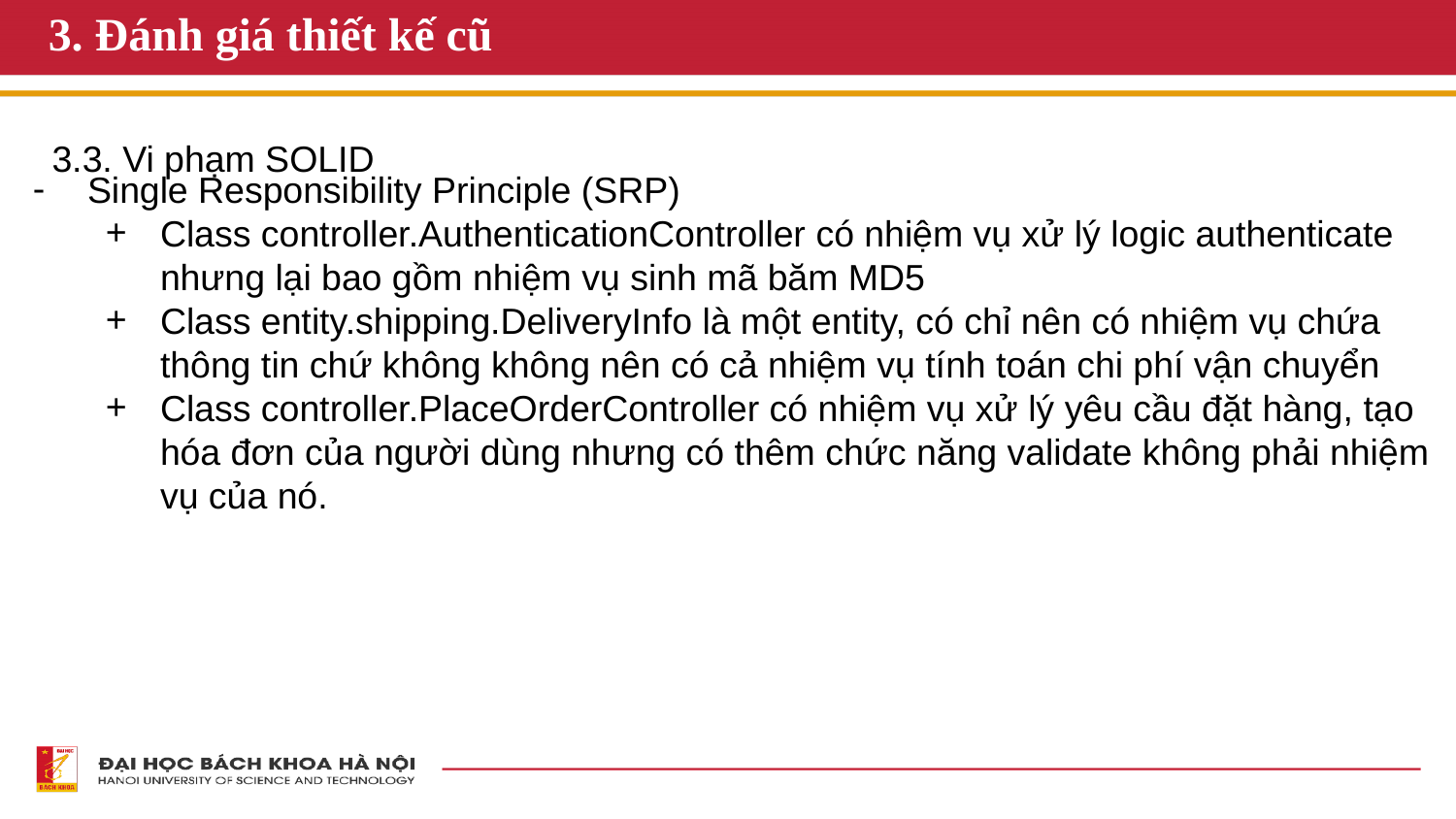

# 3. Đánh giá thiết kế cũ
3.3. Vi phạm SOLID
Single Responsibility Principle (SRP)
Class controller.AuthenticationController có nhiệm vụ xử lý logic authenticate nhưng lại bao gồm nhiệm vụ sinh mã băm MD5
Class entity.shipping.DeliveryInfo là một entity, có chỉ nên có nhiệm vụ chứa thông tin chứ không không nên có cả nhiệm vụ tính toán chi phí vận chuyển
Class controller.PlaceOrderController có nhiệm vụ xử lý yêu cầu đặt hàng, tạo hóa đơn của người dùng nhưng có thêm chức năng validate không phải nhiệm vụ của nó.